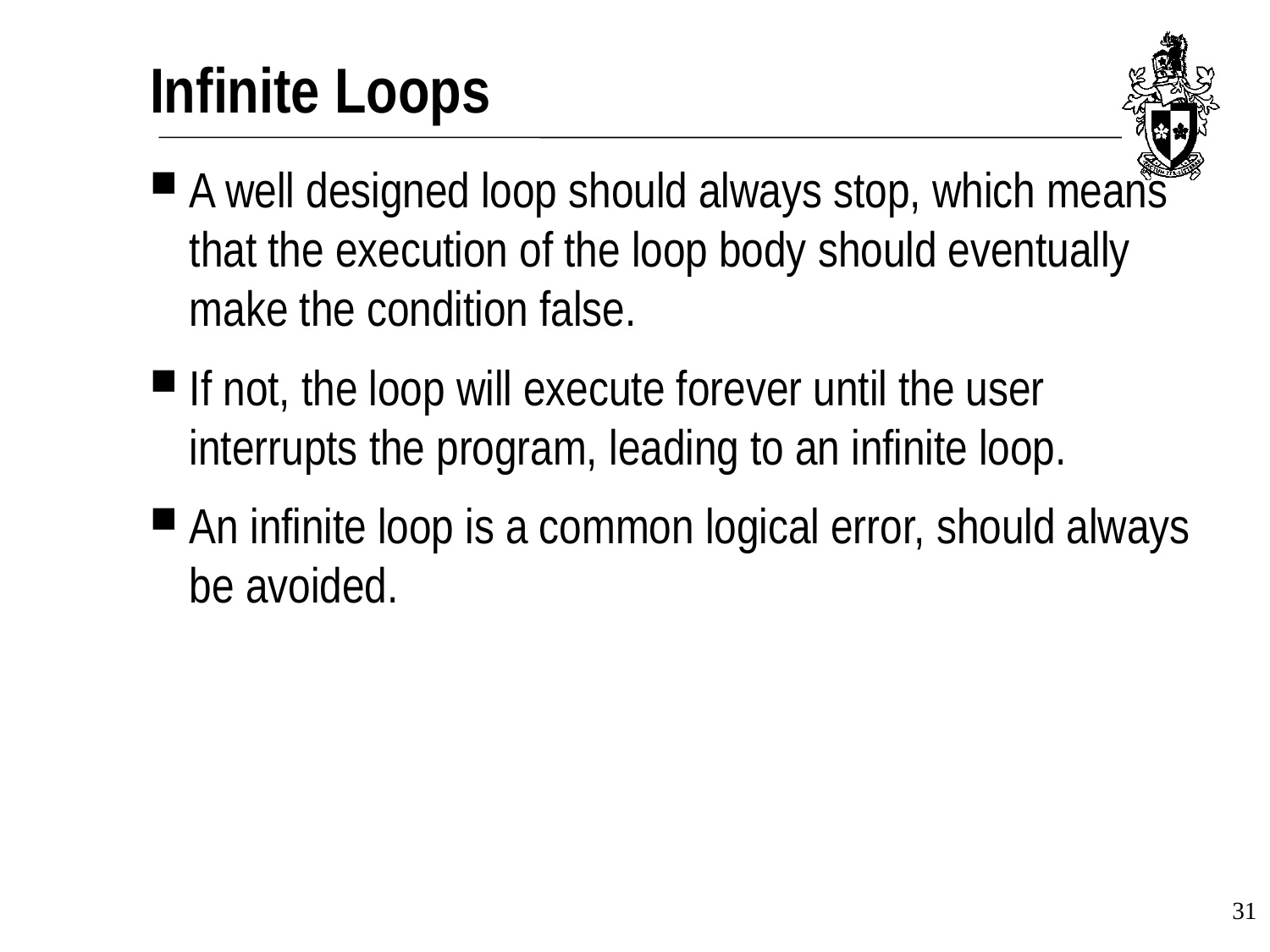

# Infinite Loops
A well designed loop should always stop, which means that the execution of the loop body should eventually make the condition false.
If not, the loop will execute forever until the user interrupts the program, leading to an infinite loop.
An infinite loop is a common logical error, should always be avoided.

31